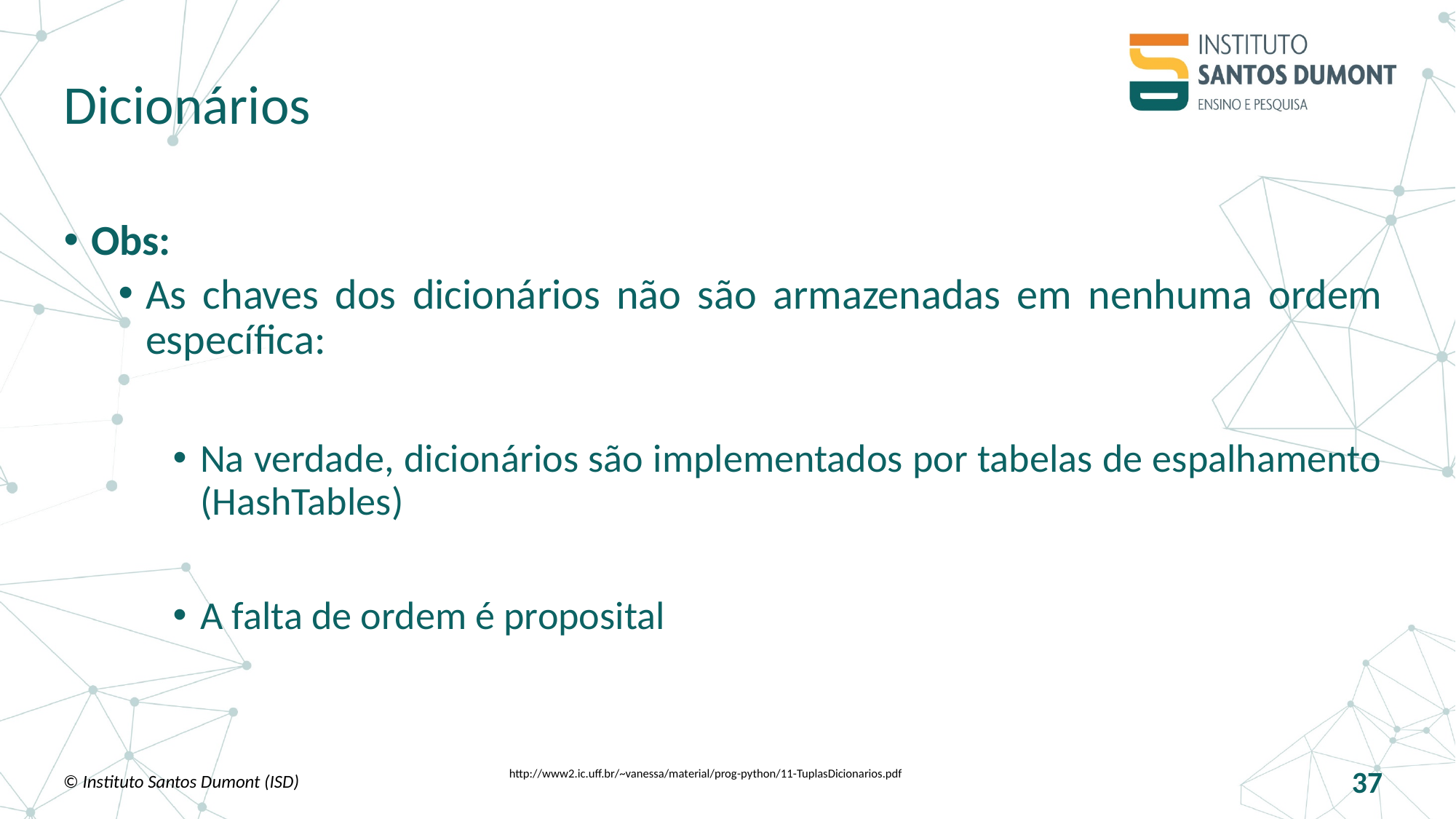

# Dicionários
Obs:
As chaves dos dicionários não são armazenadas em nenhuma ordem específica:

Na verdade, dicionários são implementados por tabelas de espalhamento (HashTables)

A falta de ordem é proposital

© Instituto Santos Dumont (ISD)
37
http://www2.ic.uff.br/~vanessa/material/prog-python/11-TuplasDicionarios.pdf